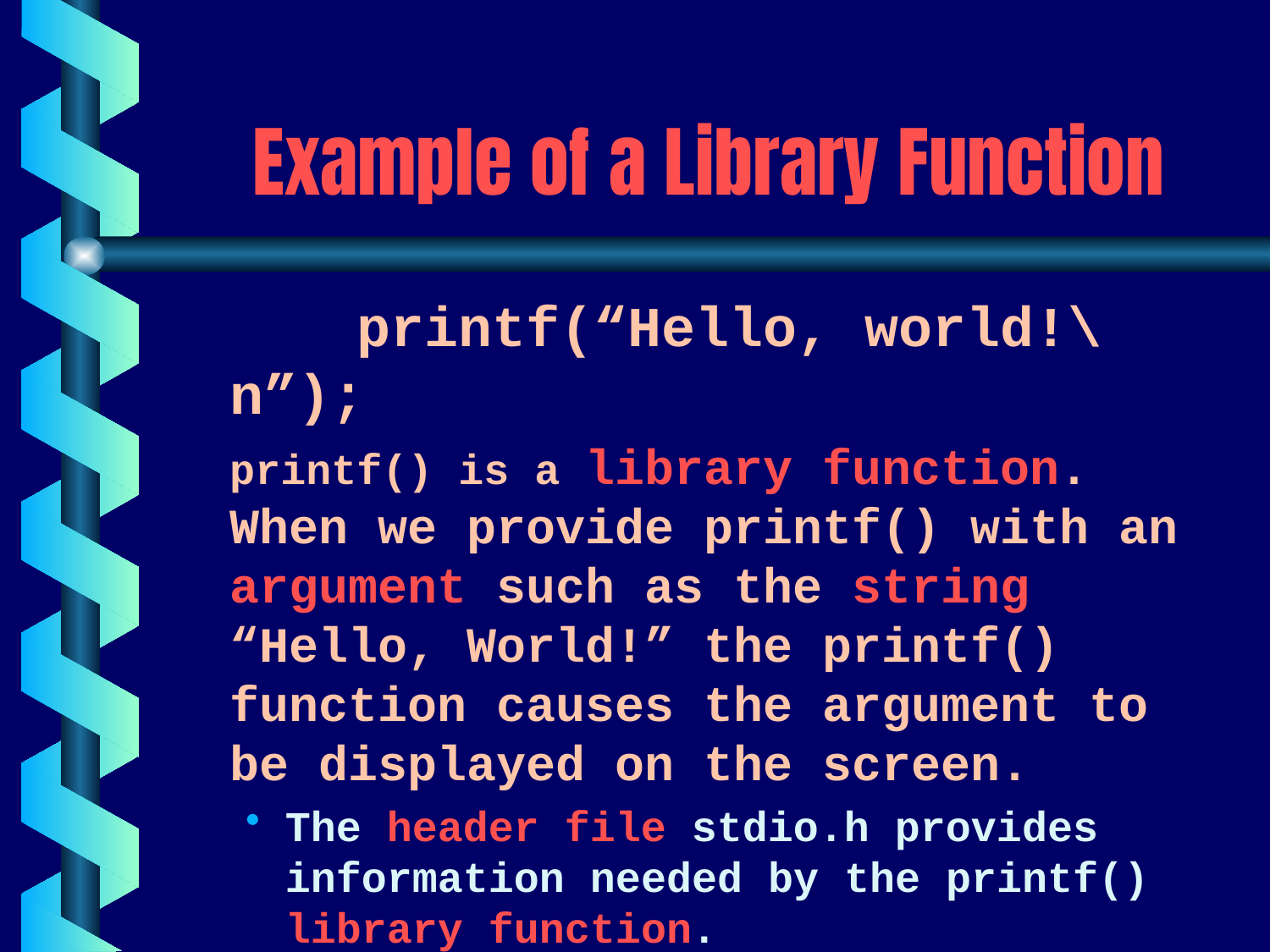

# Example of a Library Function
		printf(“Hello, world!\n”);
	printf() is a library function.  When we provide printf() with an argument such as the string “Hello, World!” the printf() function causes the argument to be displayed on the screen.
The header file stdio.h provides information needed by the printf() library function.